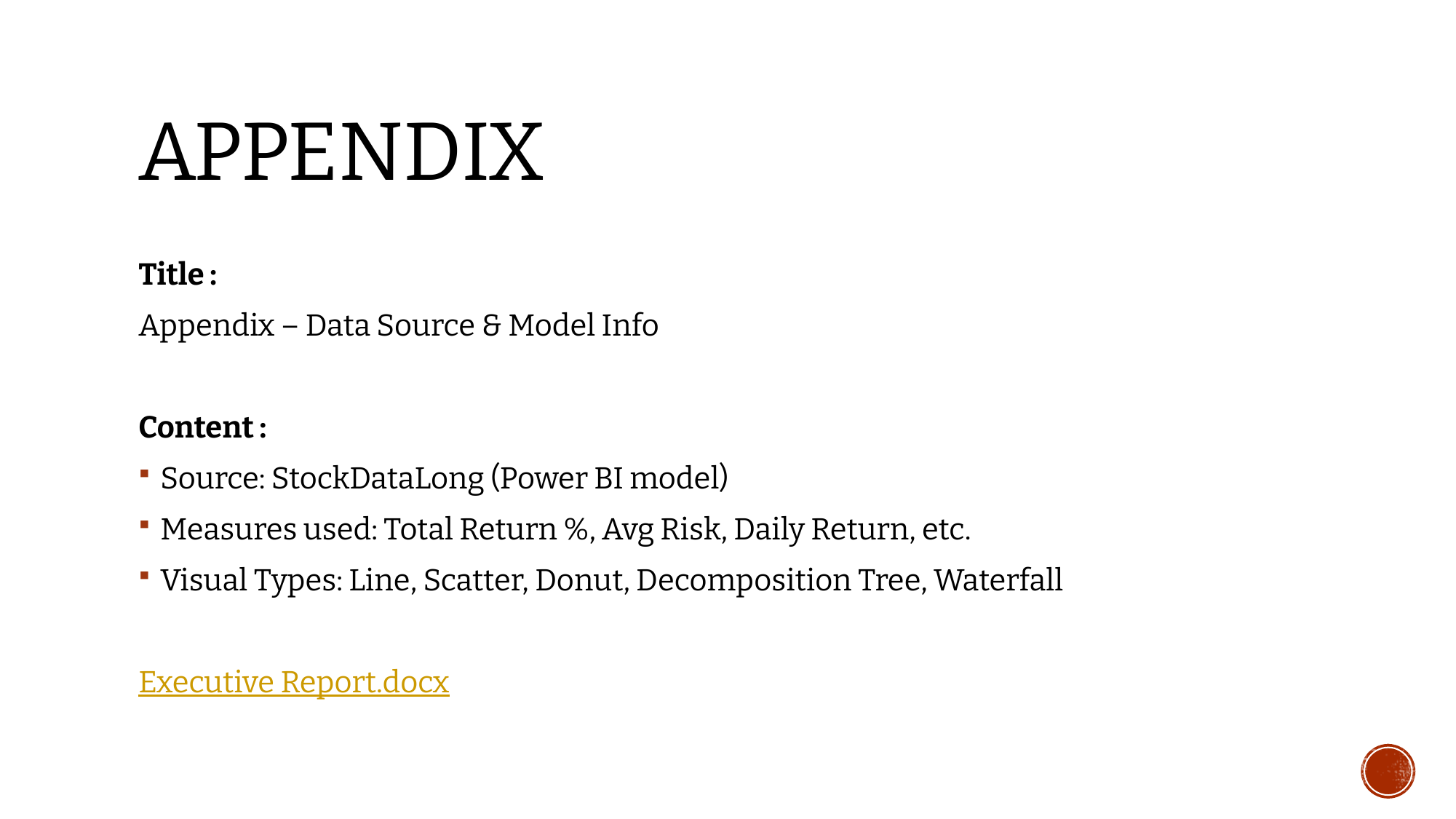

# Appendix
Title :
Appendix – Data Source & Model Info

Content :
Source: StockDataLong (Power BI model)
Measures used: Total Return %, Avg Risk, Daily Return, etc.
Visual Types: Line, Scatter, Donut, Decomposition Tree, Waterfall

Executive Report.docx